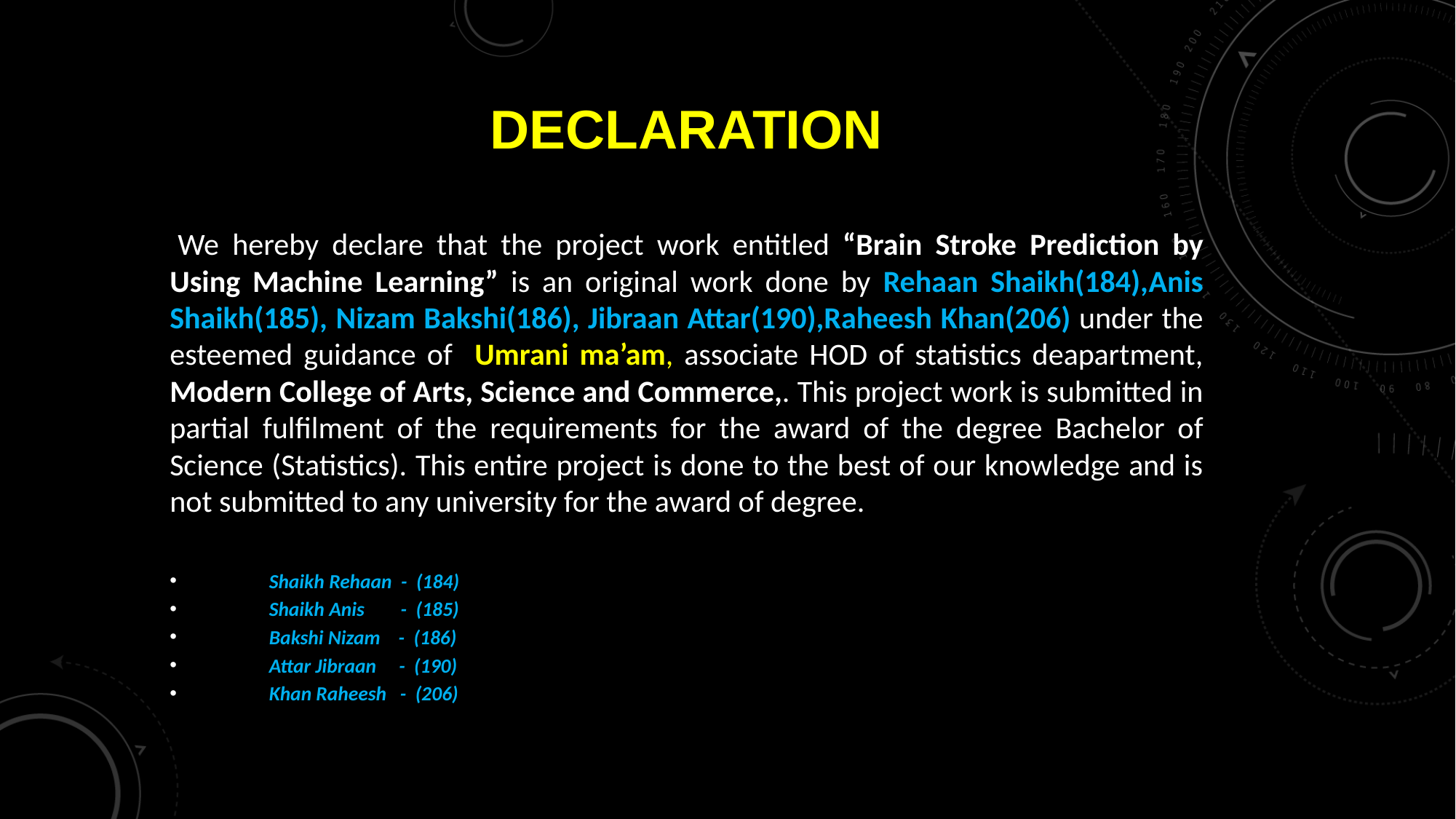

# Declaration
 We hereby declare that the project work entitled “Brain Stroke Prediction by Using Machine Learning” is an original work done by Rehaan Shaikh(184),Anis Shaikh(185), Nizam Bakshi(186), Jibraan Attar(190),Raheesh Khan(206) under the esteemed guidance of  Umrani ma’am, associate HOD of statistics deapartment, Modern College of Arts, Science and Commerce,. This project work is submitted in partial fulfilment of the requirements for the award of the degree Bachelor of Science (Statistics). This entire project is done to the best of our knowledge and is not submitted to any university for the award of degree.

Shaikh Rehaan  -  (184)
Shaikh Anis        -  (185)
Bakshi Nizam    -  (186)
Attar Jibraan     -  (190)
Khan Raheesh   -  (206)